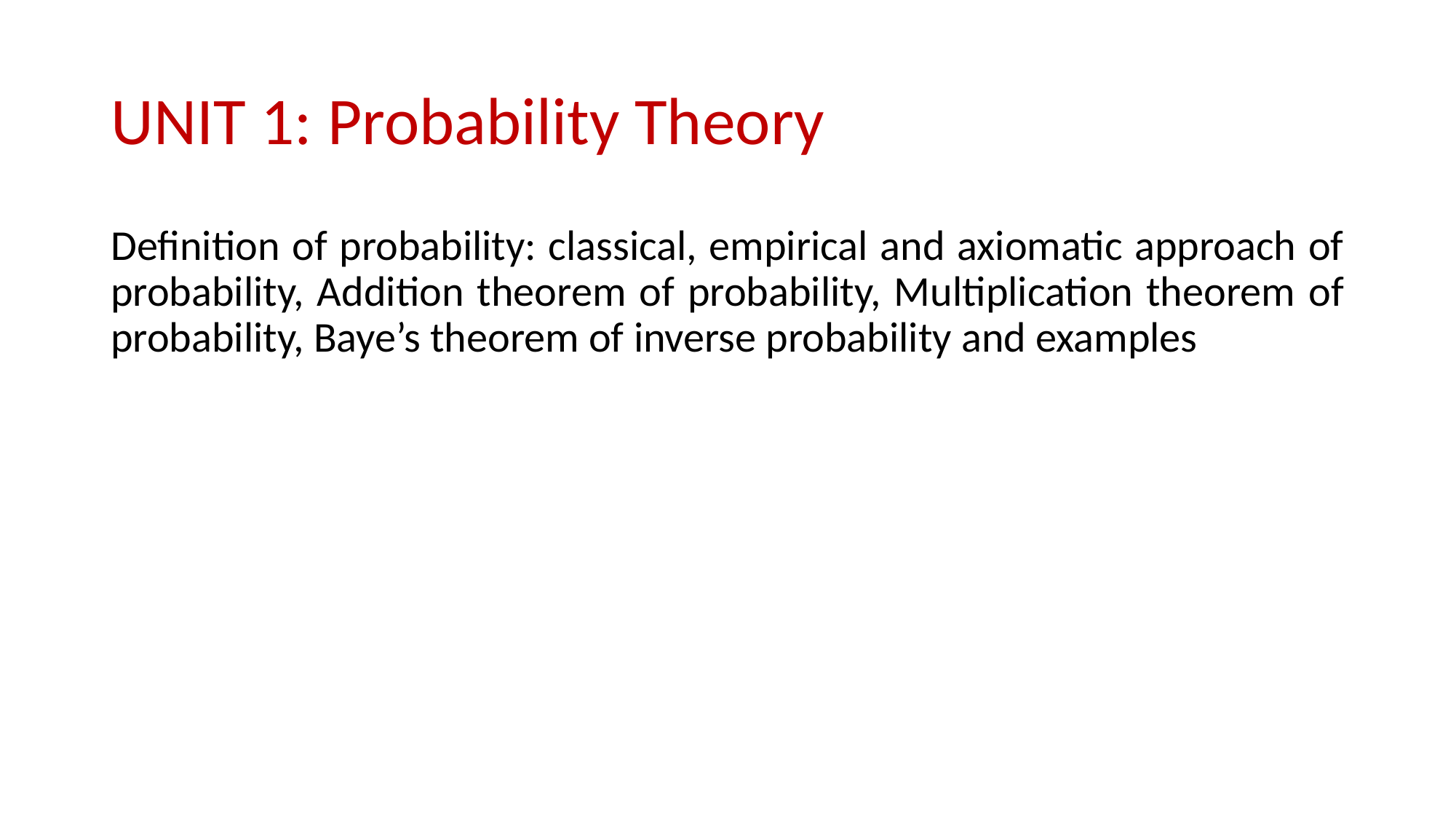

# UNIT 1: Probability Theory
Definition of probability: classical, empirical and axiomatic approach of probability, Addition theorem of probability, Multiplication theorem of probability, Baye’s theorem of inverse probability and examples